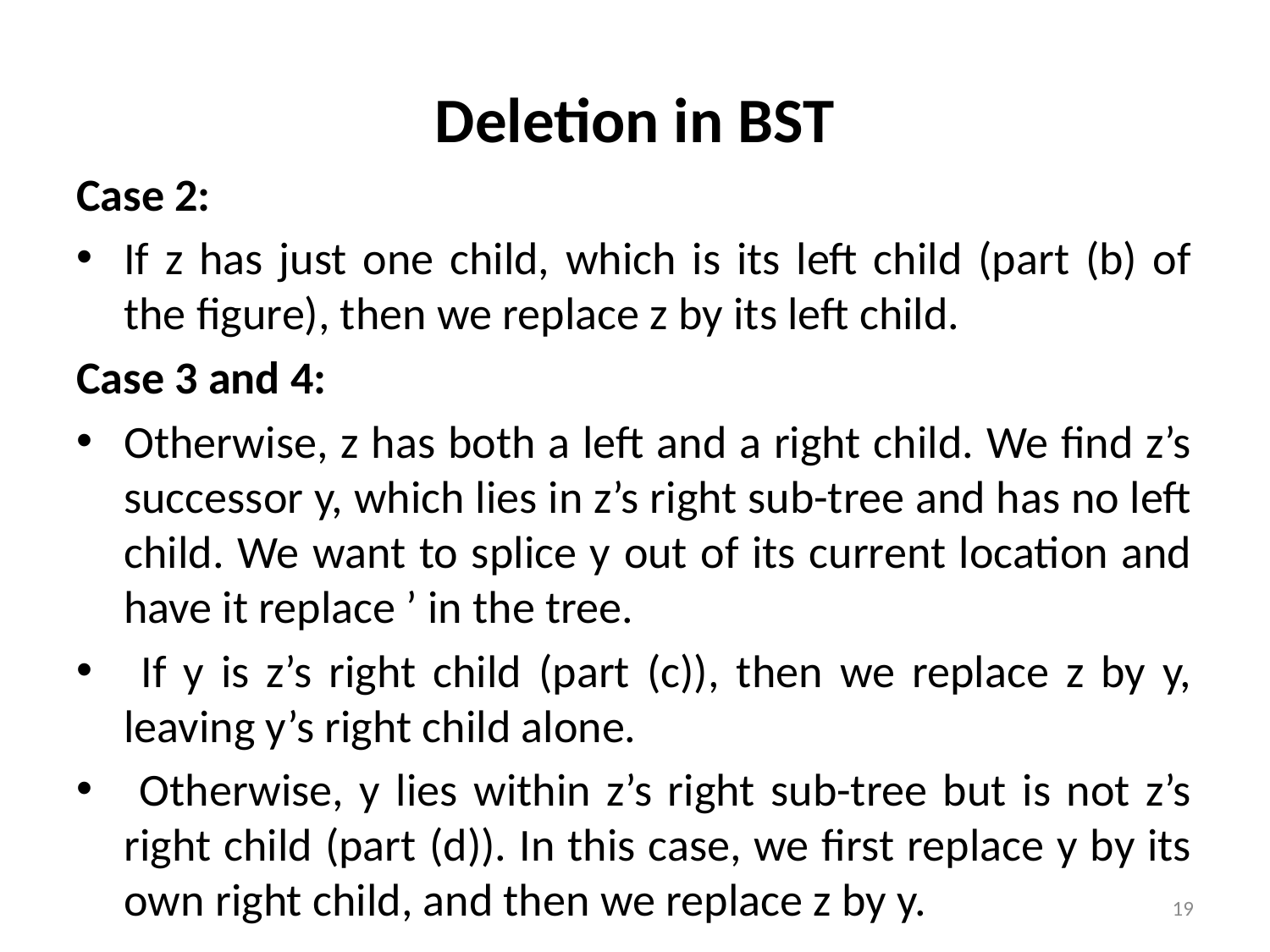

# Deletion in BST
Case 2:
If z has just one child, which is its left child (part (b) of the figure), then we replace z by its left child.
Case 3 and 4:
Otherwise, z has both a left and a right child. We find z’s successor y, which lies in z’s right sub-tree and has no left child. We want to splice y out of its current location and have it replace ’ in the tree.
 If y is z’s right child (part (c)), then we replace z by y, leaving y’s right child alone.
 Otherwise, y lies within z’s right sub-tree but is not z’s right child (part (d)). In this case, we first replace y by its own right child, and then we replace z by y.
19